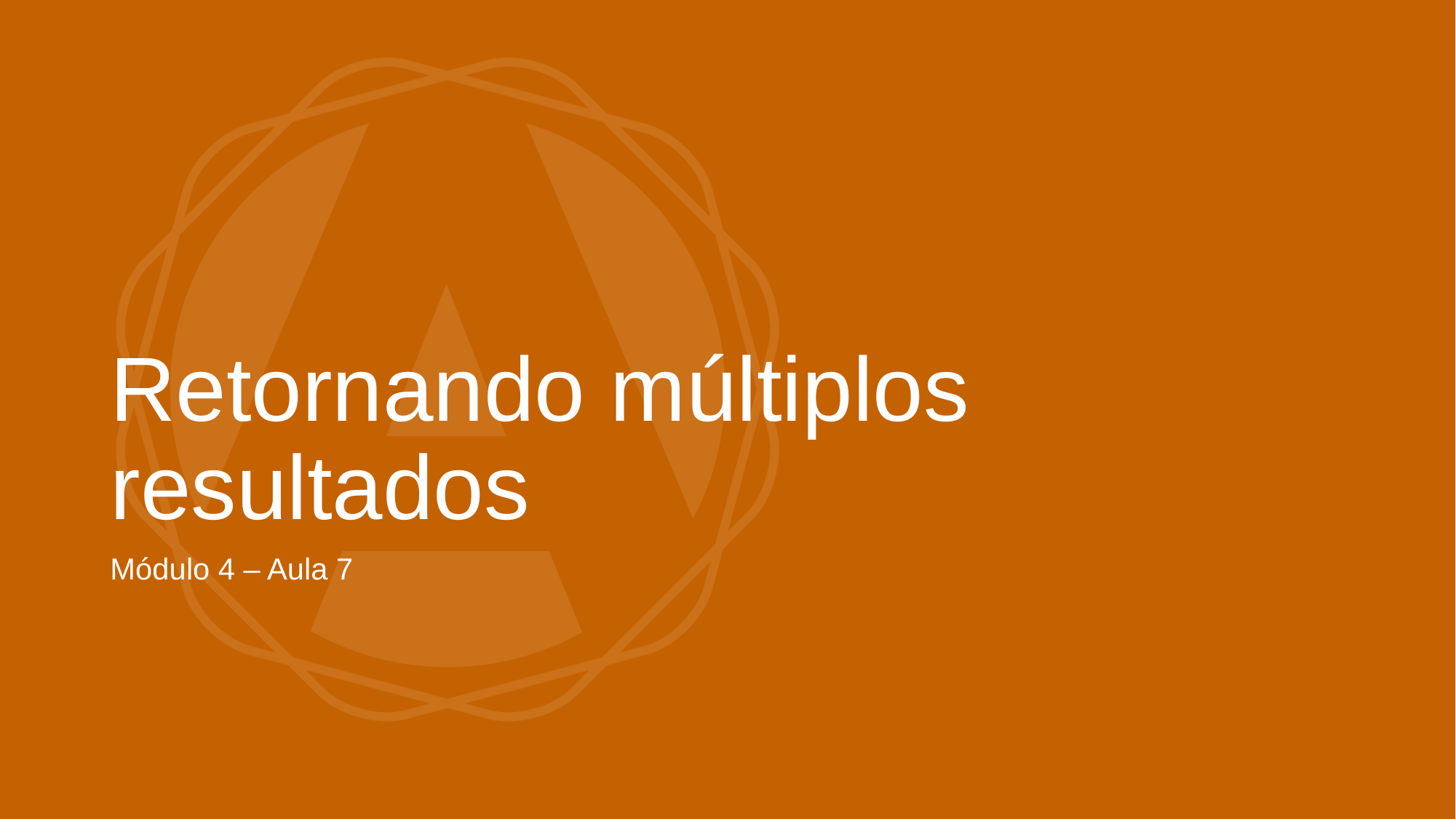

# Retornando múltiplos resultados
Módulo 4 – Aula 7